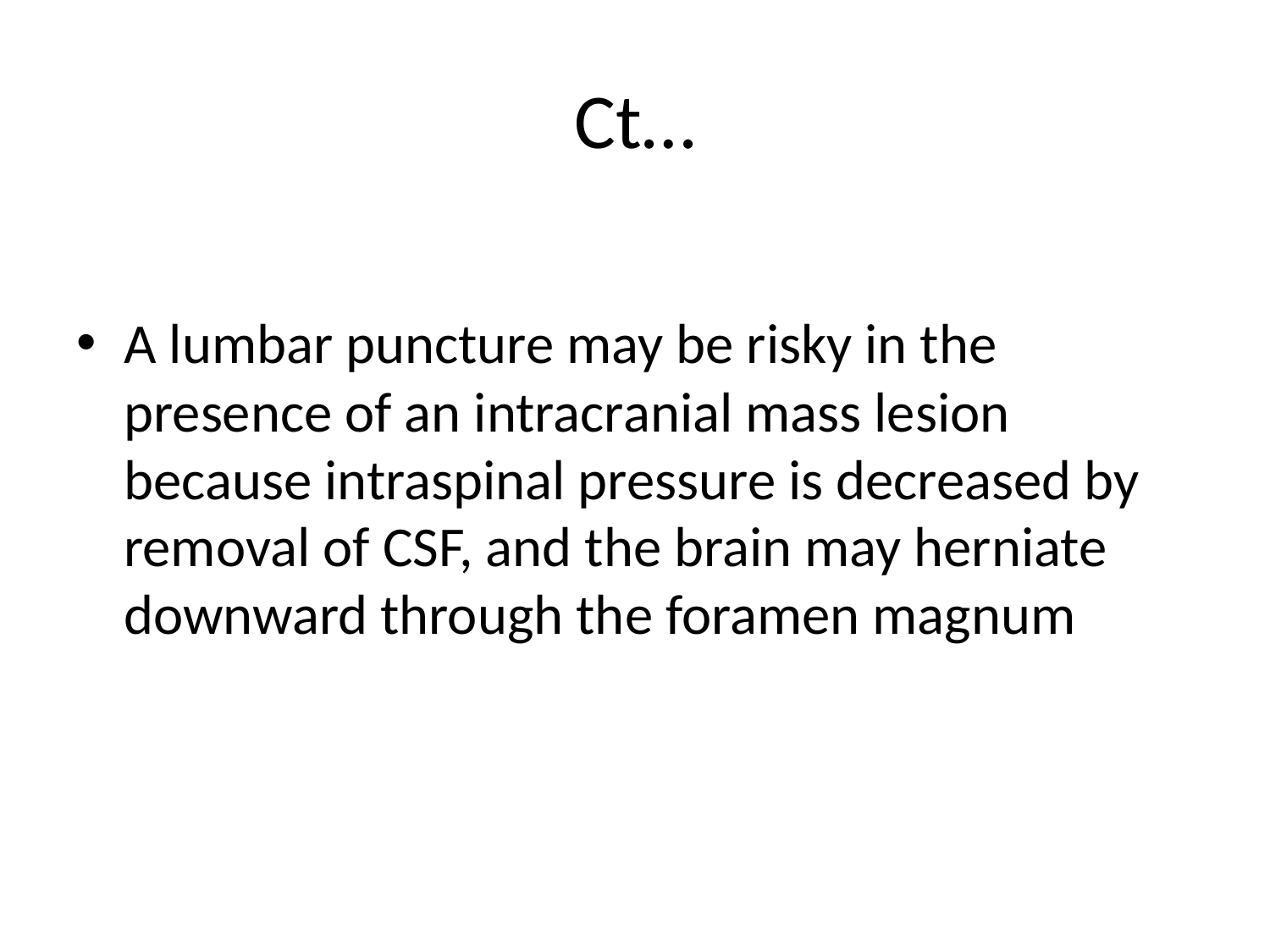

# Ct…

A lumbar puncture may be risky in the presence of an intracranial mass lesion because intraspinal pressure is decreased by removal of CSF, and the brain may herniate downward through the foramen magnum